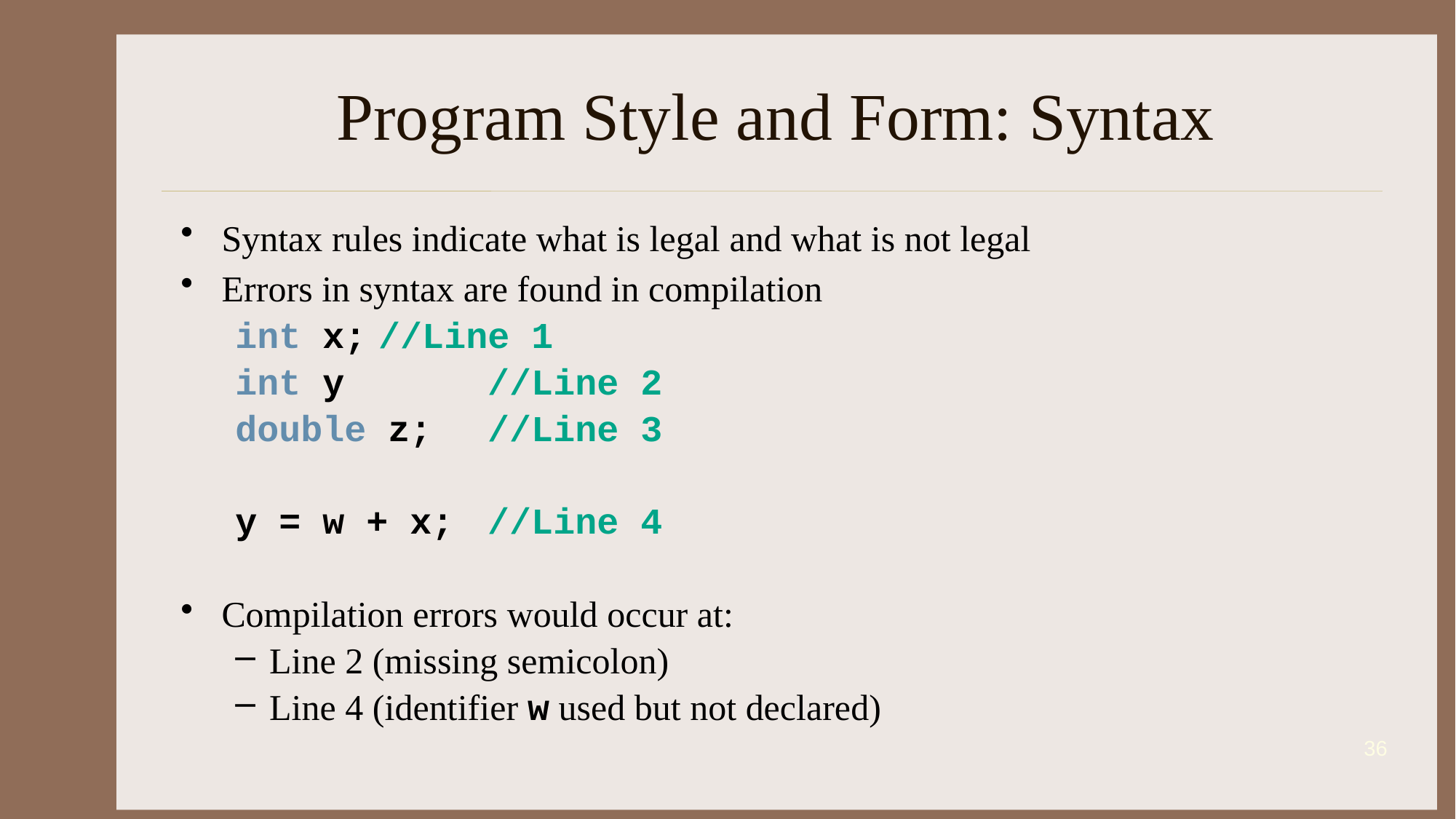

# Program Style and Form: Syntax
Syntax rules indicate what is legal and what is not legal
Errors in syntax are found in compilation
int x;	//Line 1
int y		//Line 2
double z;	//Line 3

y = w + x;	//Line 4

Compilation errors would occur at:
Line 2 (missing semicolon)
Line 4 (identifier w used but not declared)
36